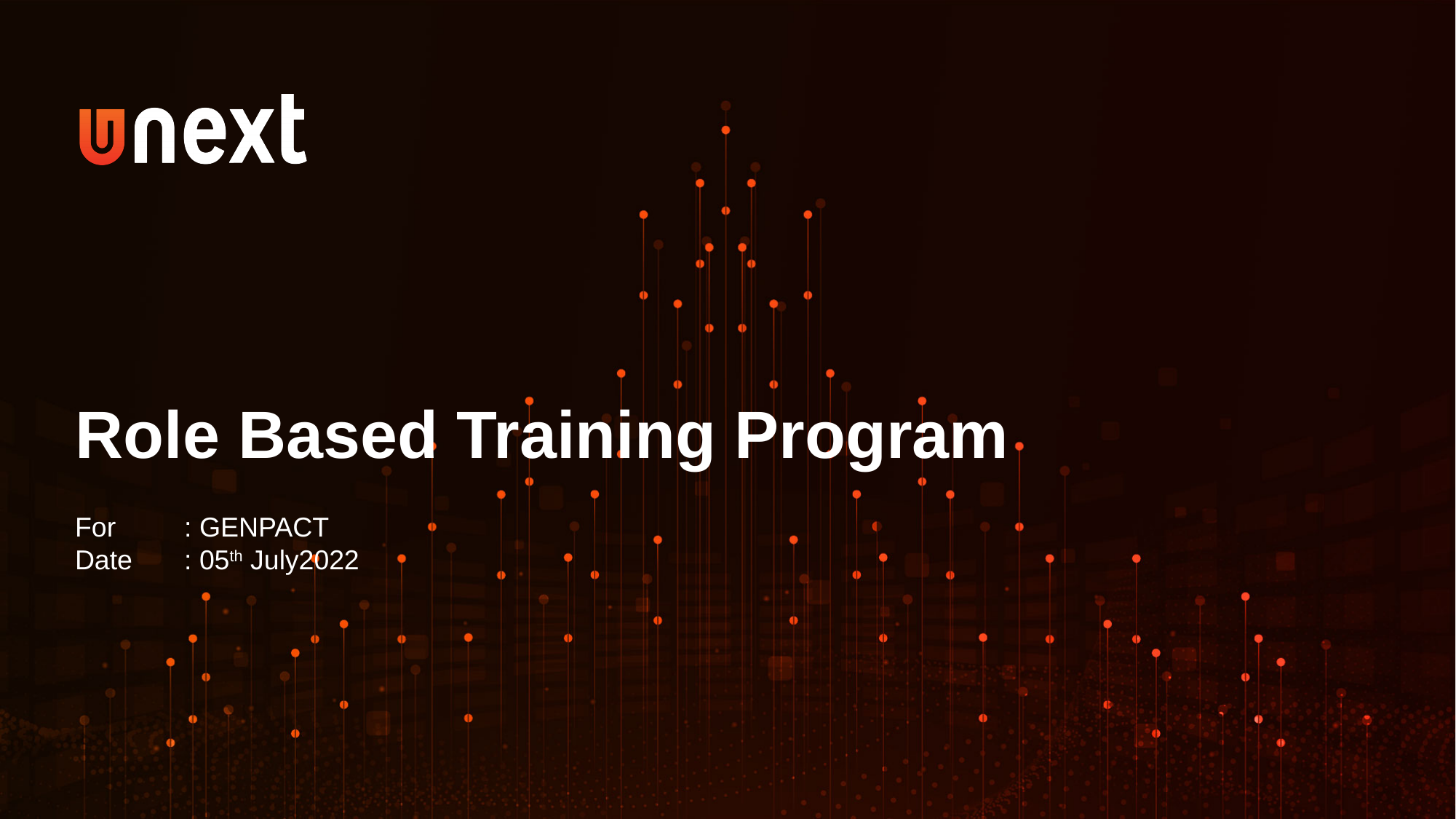

Role Based Training Program
For 	: GENPACT
Date	: 05th July2022